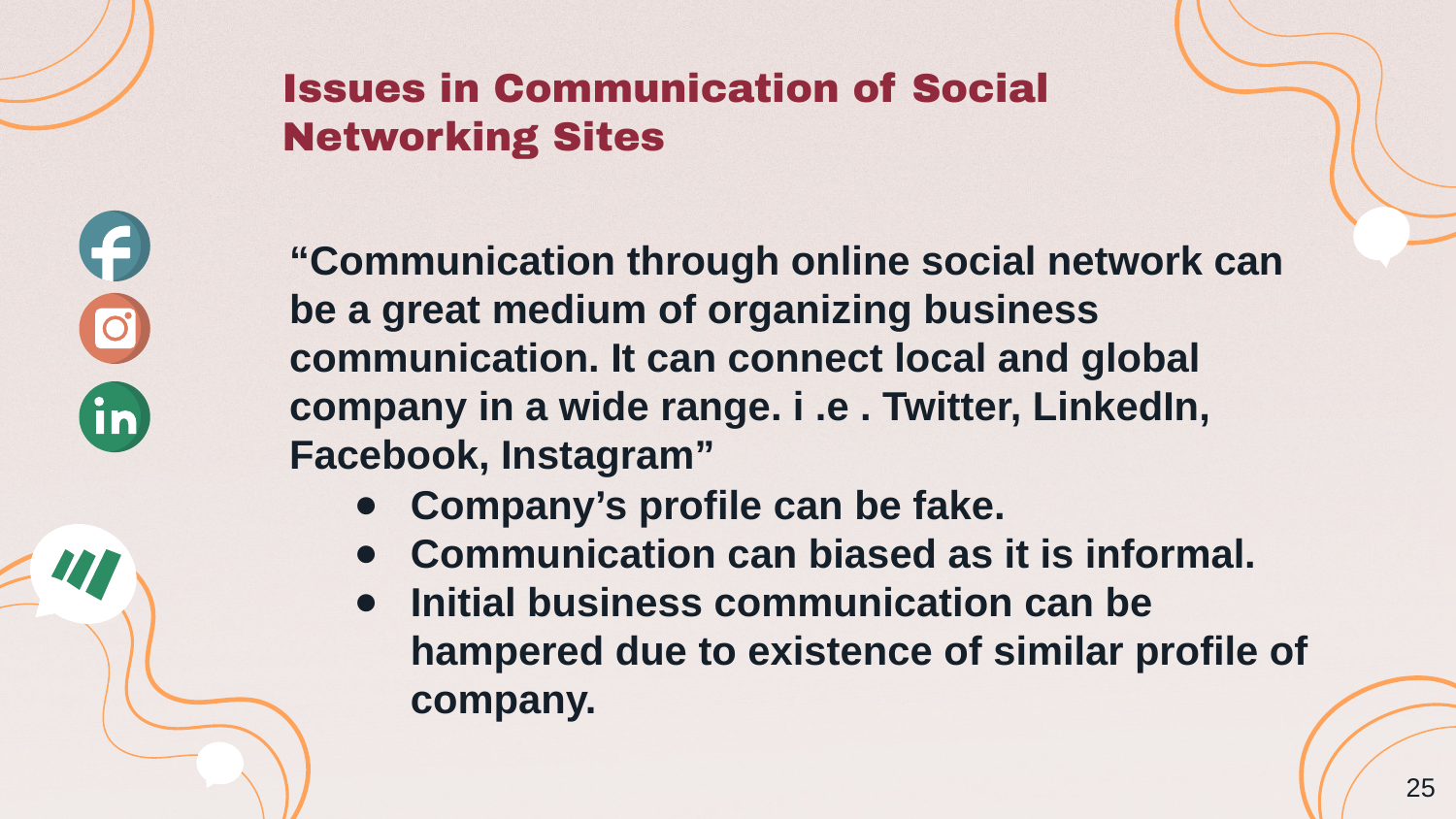

Issues in Communication of Social Networking Sites

“Communication through online social network can be a great medium of organizing business communication. It can connect local and global company in a wide range. i .e . Twitter, LinkedIn, Facebook, Instagram”

Company’s profile can be fake.
Communication can biased as it is informal.
Initial business communication can be hampered due to existence of similar profile of company.

25